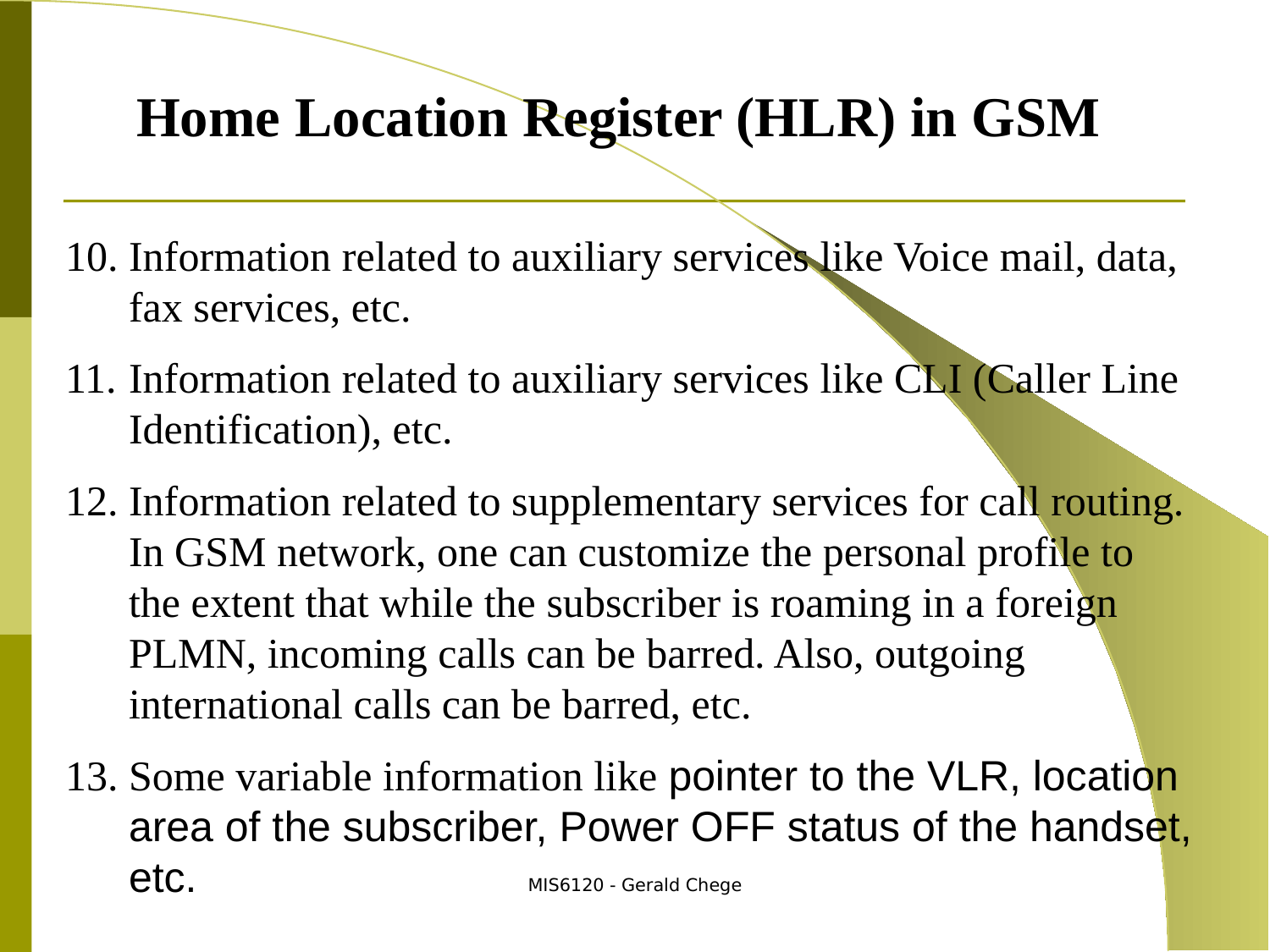

Home Location Register (HLR) in GSM
Information related to auxiliary services like Voice mail, data, fax services, etc.
Information related to auxiliary services like CLI (Caller Line Identification), etc.
Information related to supplementary services for call routing. In GSM network, one can customize the personal profile to the extent that while the subscriber is roaming in a foreign PLMN, incoming calls can be barred. Also, outgoing international calls can be barred, etc.
Some variable information like pointer to the VLR, location area of the subscriber, Power OFF status of the handset, etc.
MIS6120 - Gerald Chege